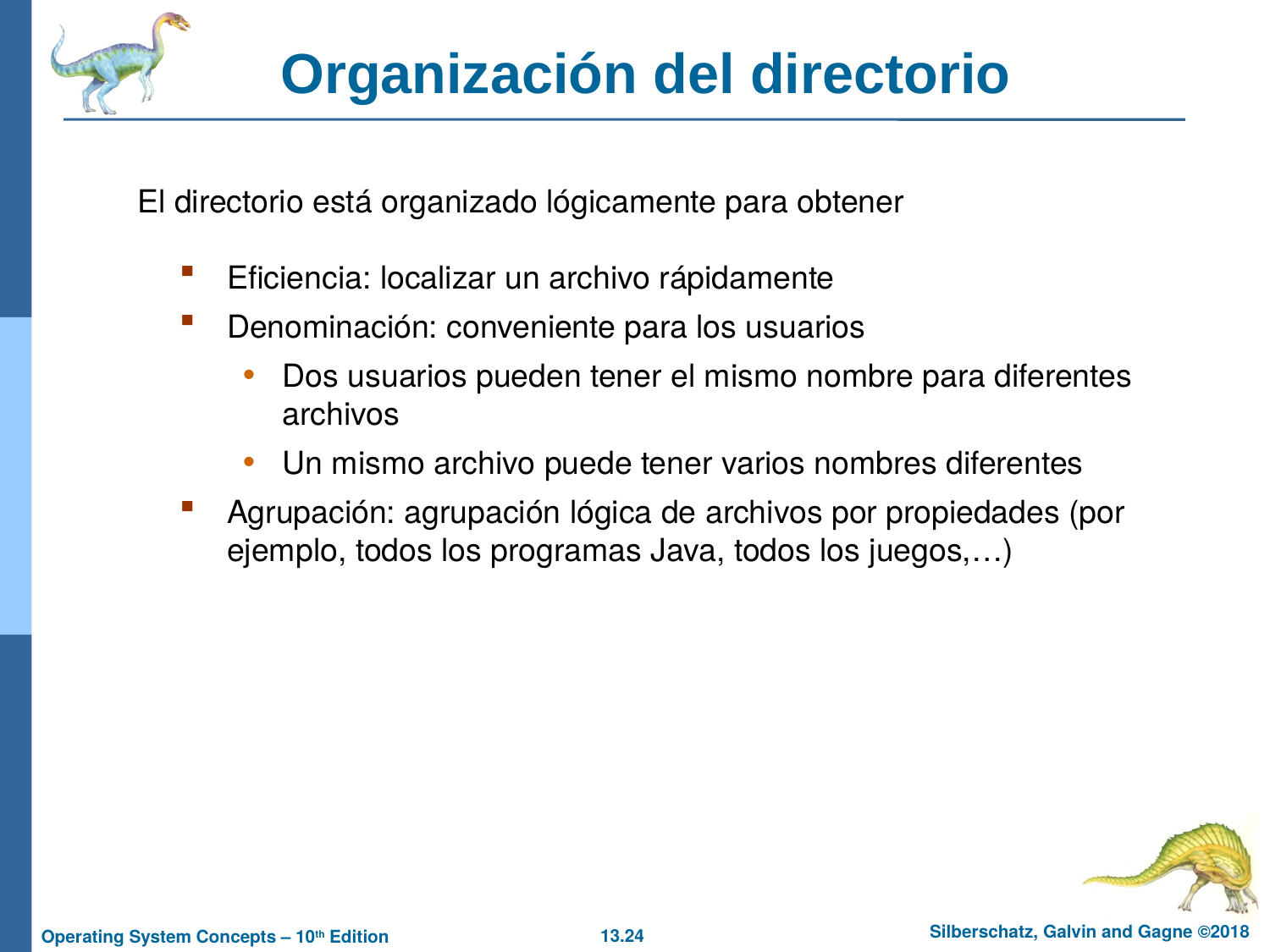

# Organización del directorio
El directorio está organizado lógicamente para obtener
Eficiencia: localizar un archivo rápidamente
Denominación: conveniente para los usuarios
Dos usuarios pueden tener el mismo nombre para diferentes archivos
Un mismo archivo puede tener varios nombres diferentes
Agrupación: agrupación lógica de archivos por propiedades (por ejemplo, todos los programas Java, todos los juegos,…)